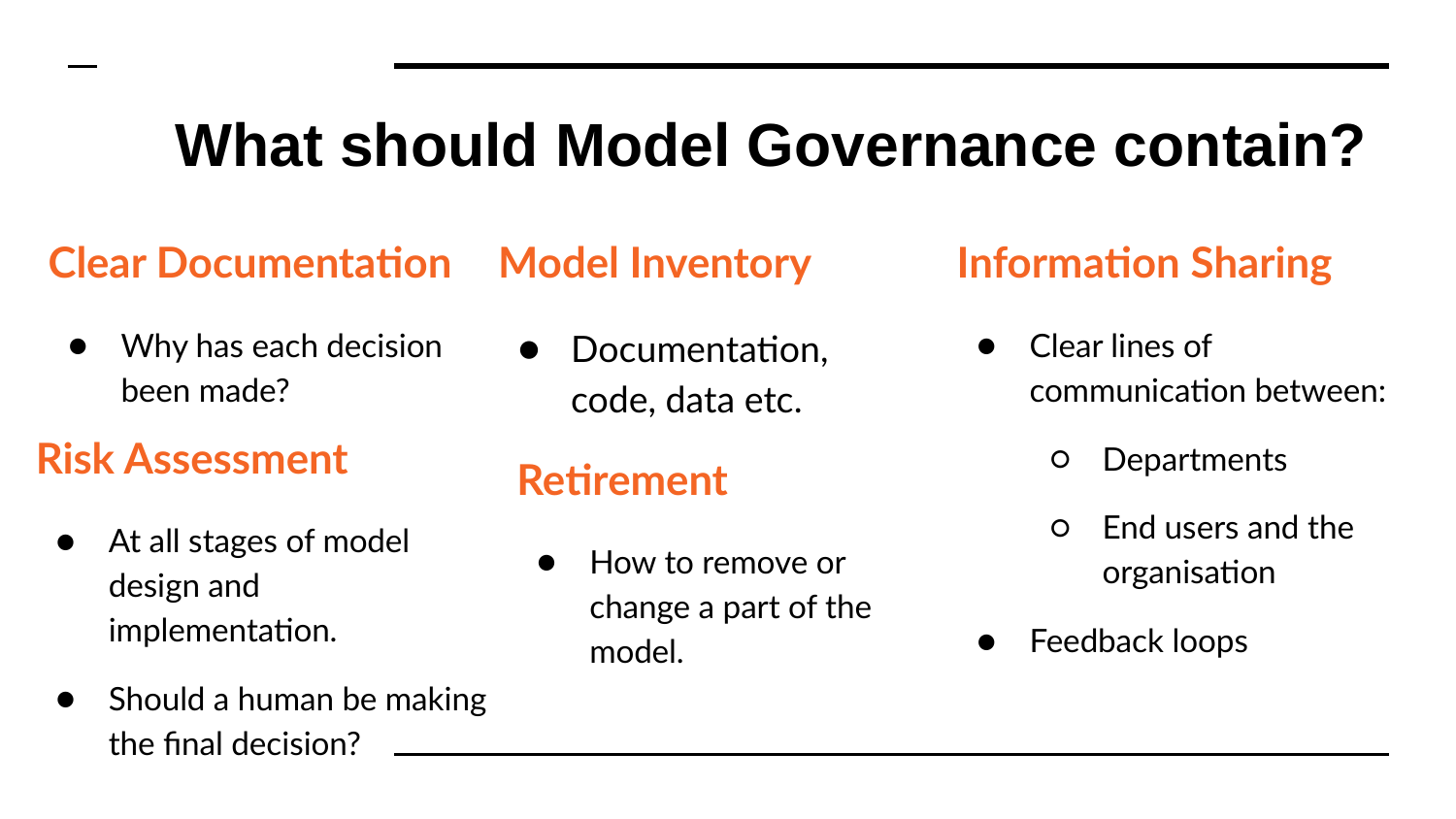

# What should Model Governance contain?
Clear Documentation
Why has each decision been made?
Model Inventory
Documentation, code, data etc.
Information Sharing
Clear lines of communication between:
Departments
End users and the organisation
Feedback loops
Risk Assessment
At all stages of model design and implementation.
Should a human be making the final decision?
Retirement
How to remove or change a part of the model.